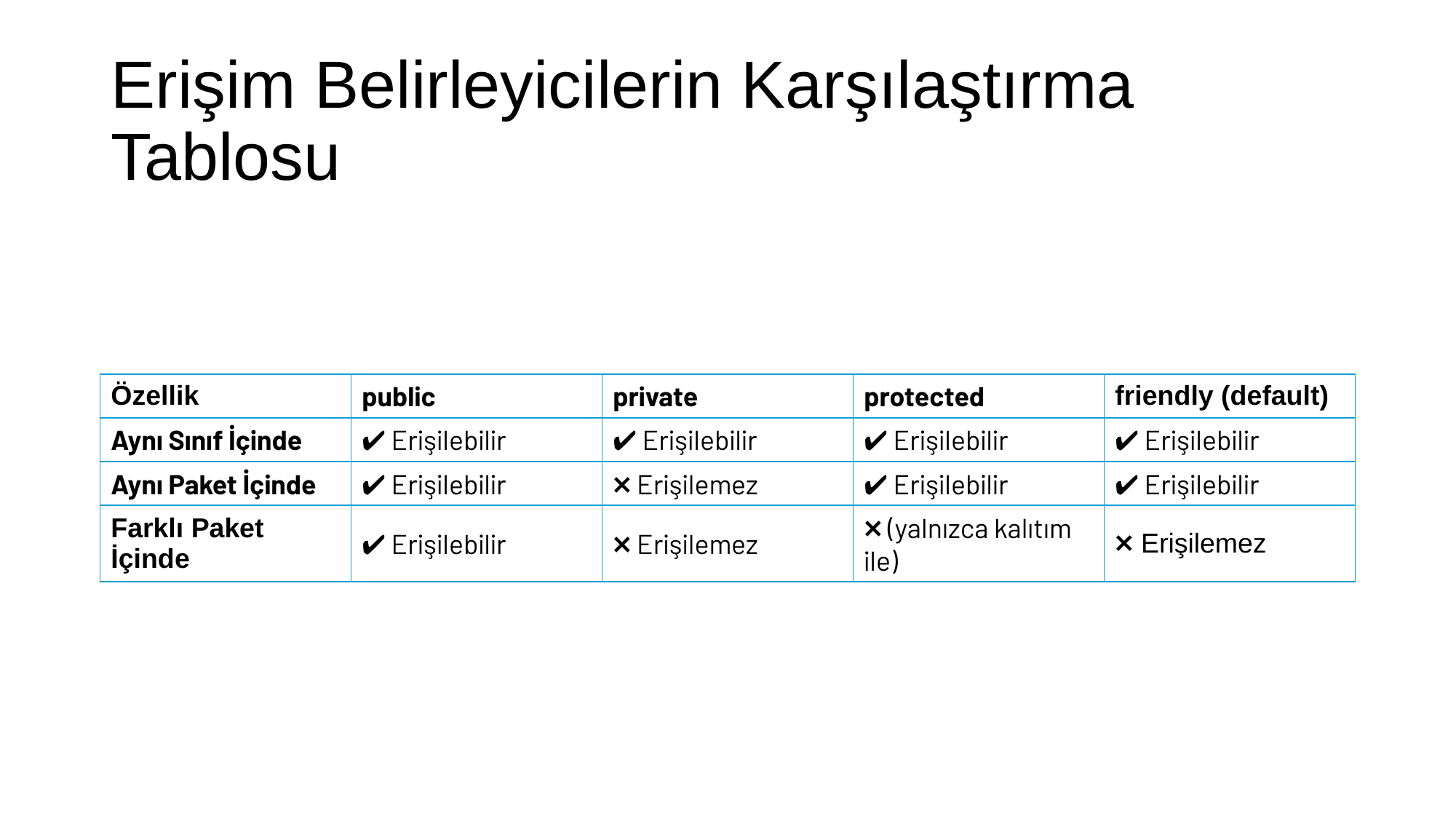

# Erişim Belirleyicilerin Karşılaştırma Tablosu
| Özellik | public | private | protected | friendly (default) |
| --- | --- | --- | --- | --- |
| Aynı Sınıf İçinde | ✔ Erişilebilir | ✔ Erişilebilir | ✔ Erişilebilir | ✔ Erişilebilir |
| Aynı Paket İçinde | ✔ Erişilebilir | ❌ Erişilemez | ✔ Erişilebilir | ✔ Erişilebilir |
| Farklı Paket İçinde | ✔ Erişilebilir | ❌ Erişilemez | ❌ (yalnızca kalıtım ile) | ❌ Erişilemez |